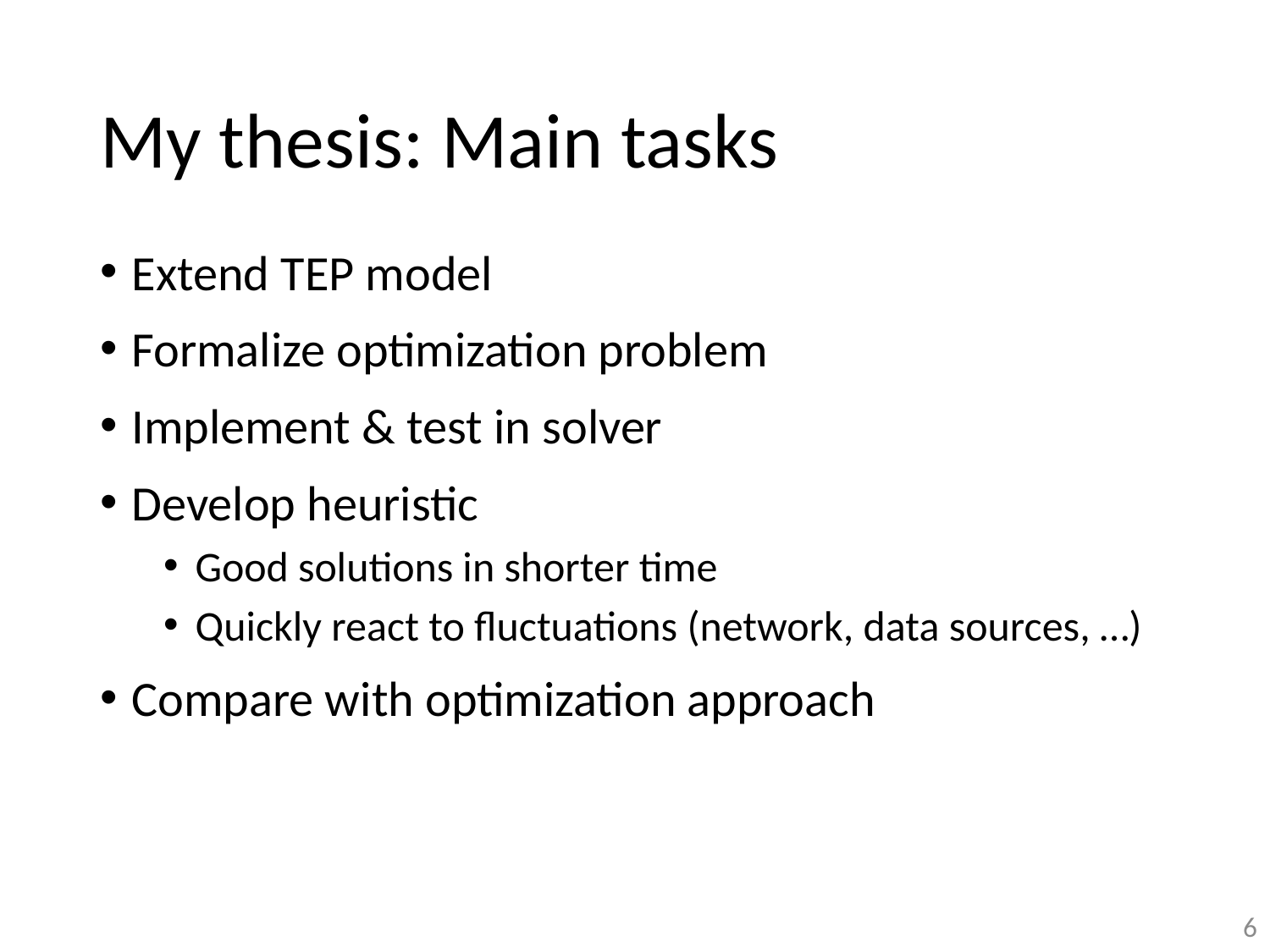

# My thesis: Main tasks
Extend TEP model
Formalize optimization problem
Implement & test in solver
Develop heuristic
Good solutions in shorter time
Quickly react to fluctuations (network, data sources, …)
Compare with optimization approach

6